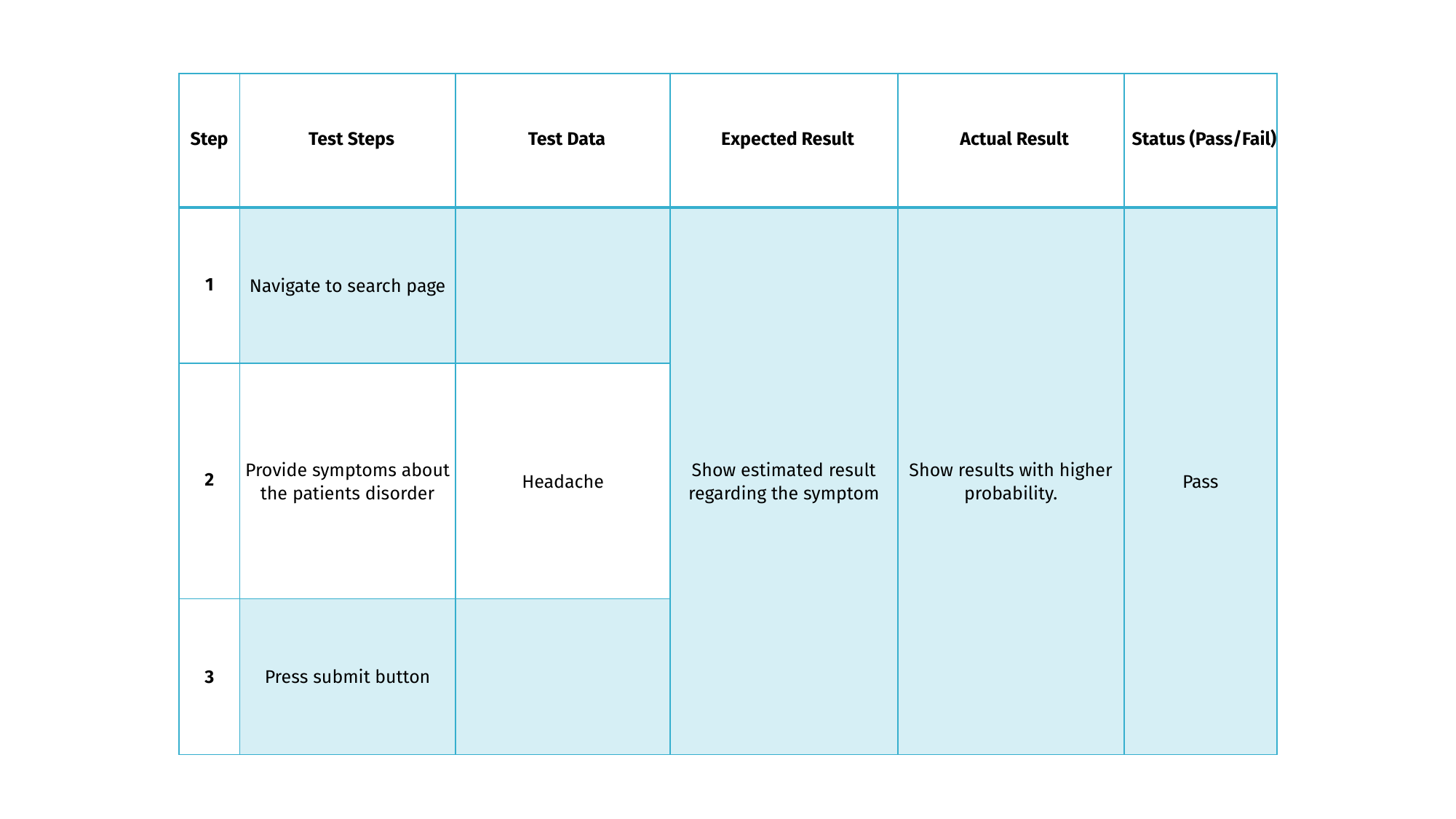

| Step | Test Steps | Test Data | Expected Result | Actual Result | Status (Pass/Fail) |
| --- | --- | --- | --- | --- | --- |
| 1 | Navigate to search page |  | Show estimated result regarding the symptom | Show results with higher probability. | Pass |
| 2 | Provide symptoms about the patients disorder | Headache |  |  |  |
| 3 | Press submit button |  |  |  |  |